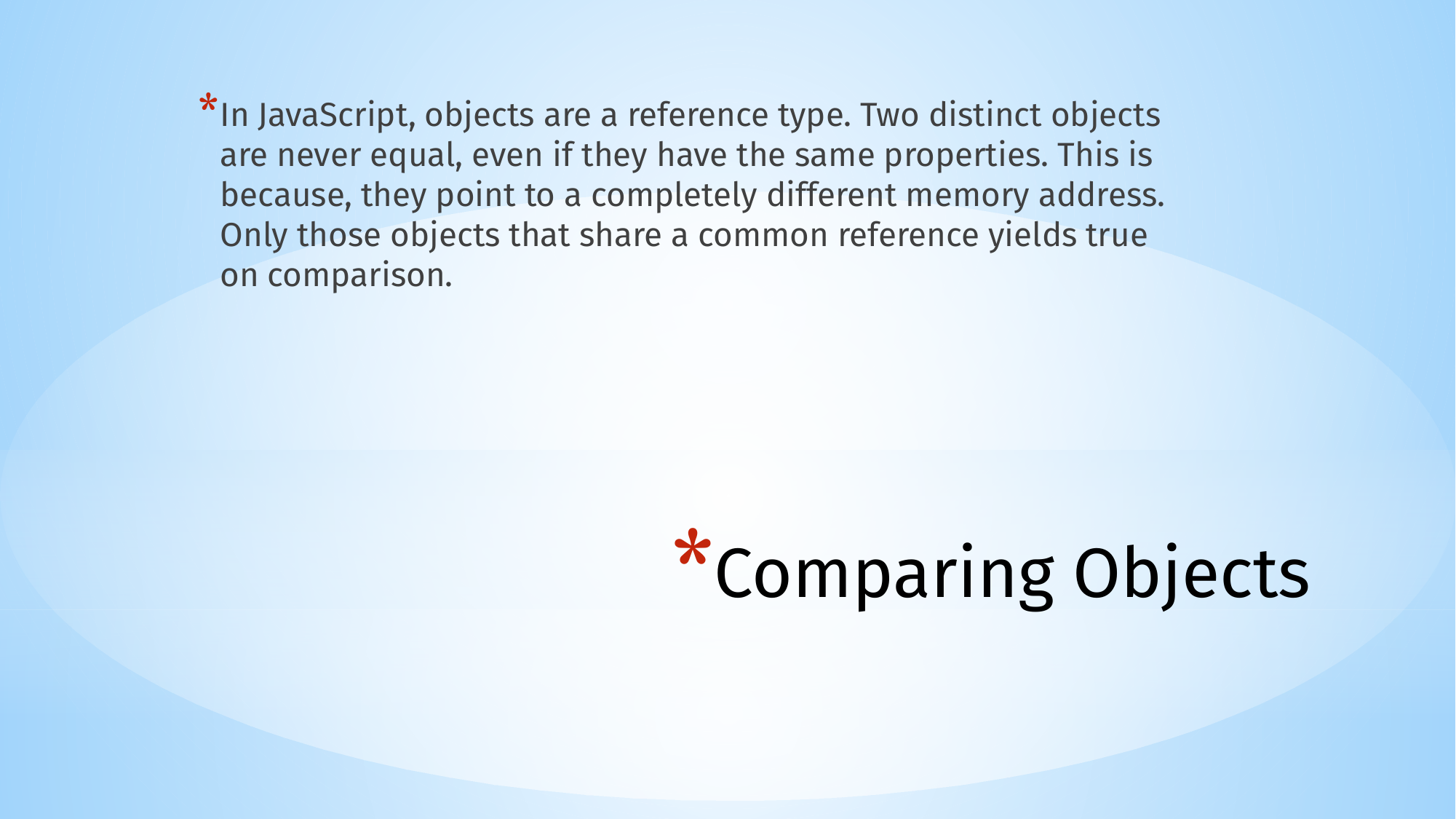

In JavaScript, objects are a reference type. Two distinct objects are never equal, even if they have the same properties. This is because, they point to a completely different memory address. Only those objects that share a common reference yields true on comparison.
# Comparing Objects